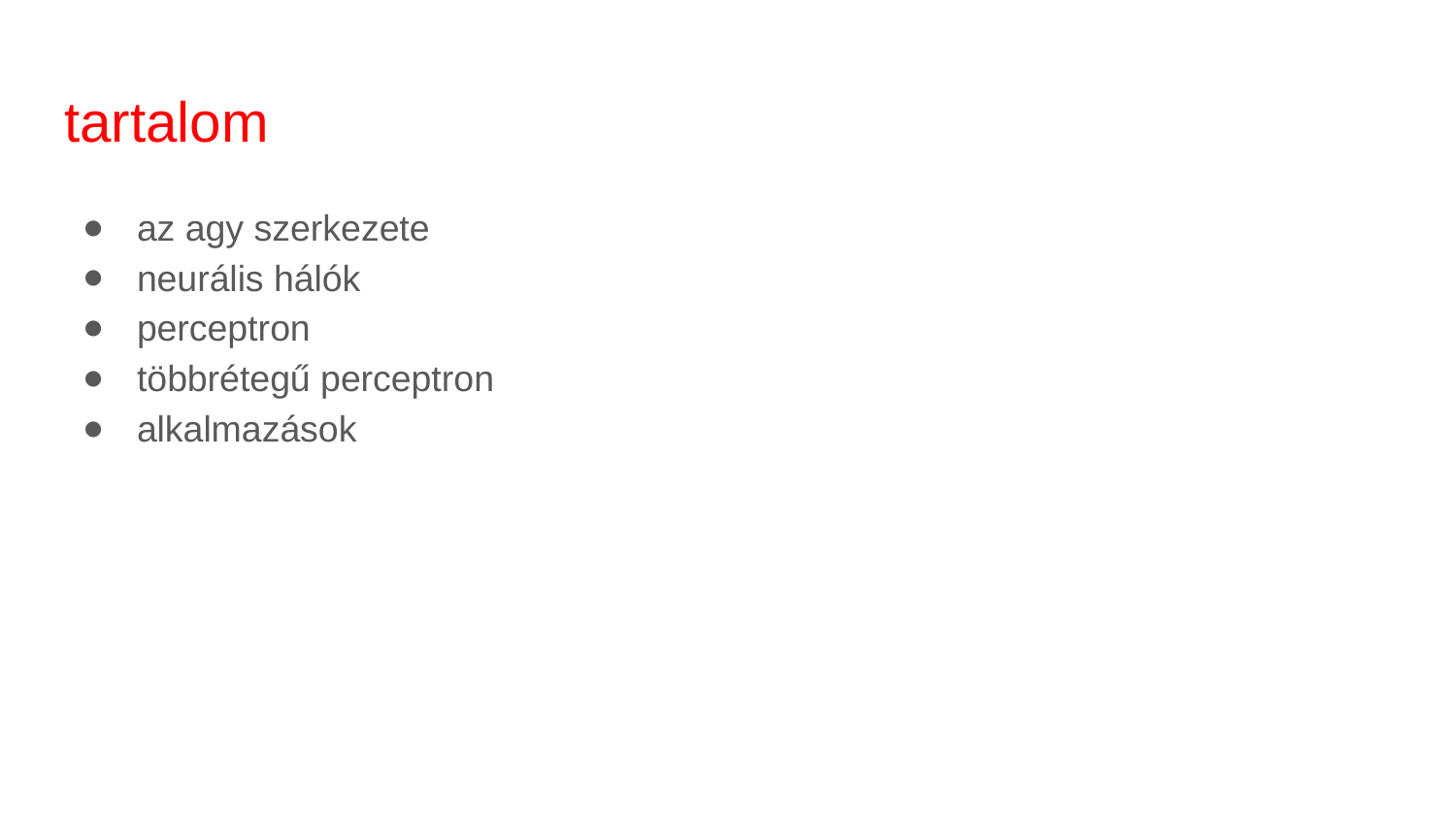

# tartalom
az agy szerkezete
neurális hálók
perceptron
többrétegű perceptron
alkalmazások